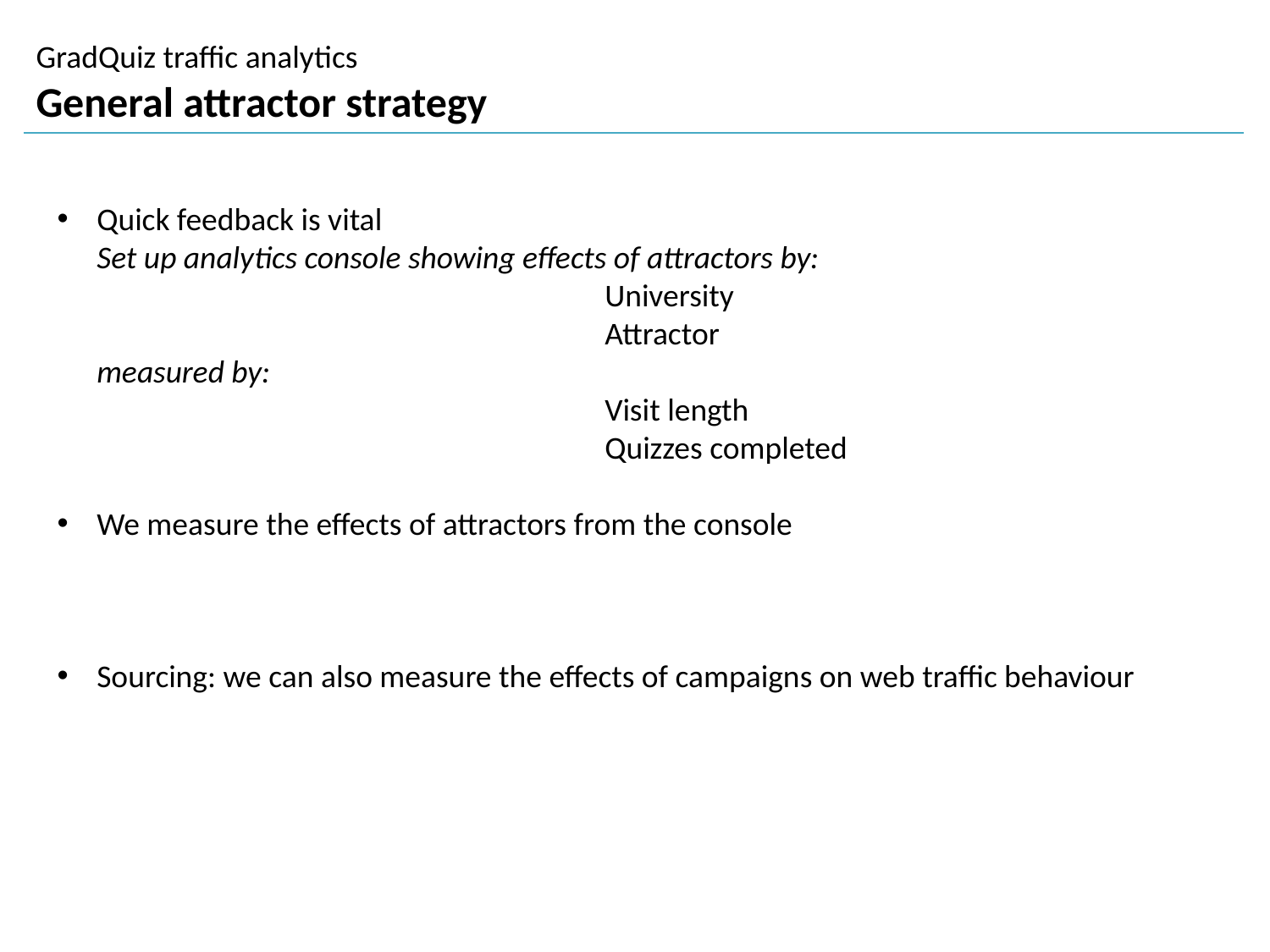

GradQuiz traffic analytics
General attractor strategy
Quick feedback is vital
Set up analytics console showing effects of attractors by:
				University
				Attractor
measured by:
				Visit length
				Quizzes completed
We measure the effects of attractors from the console

Sourcing: we can also measure the effects of campaigns on web traffic behaviour